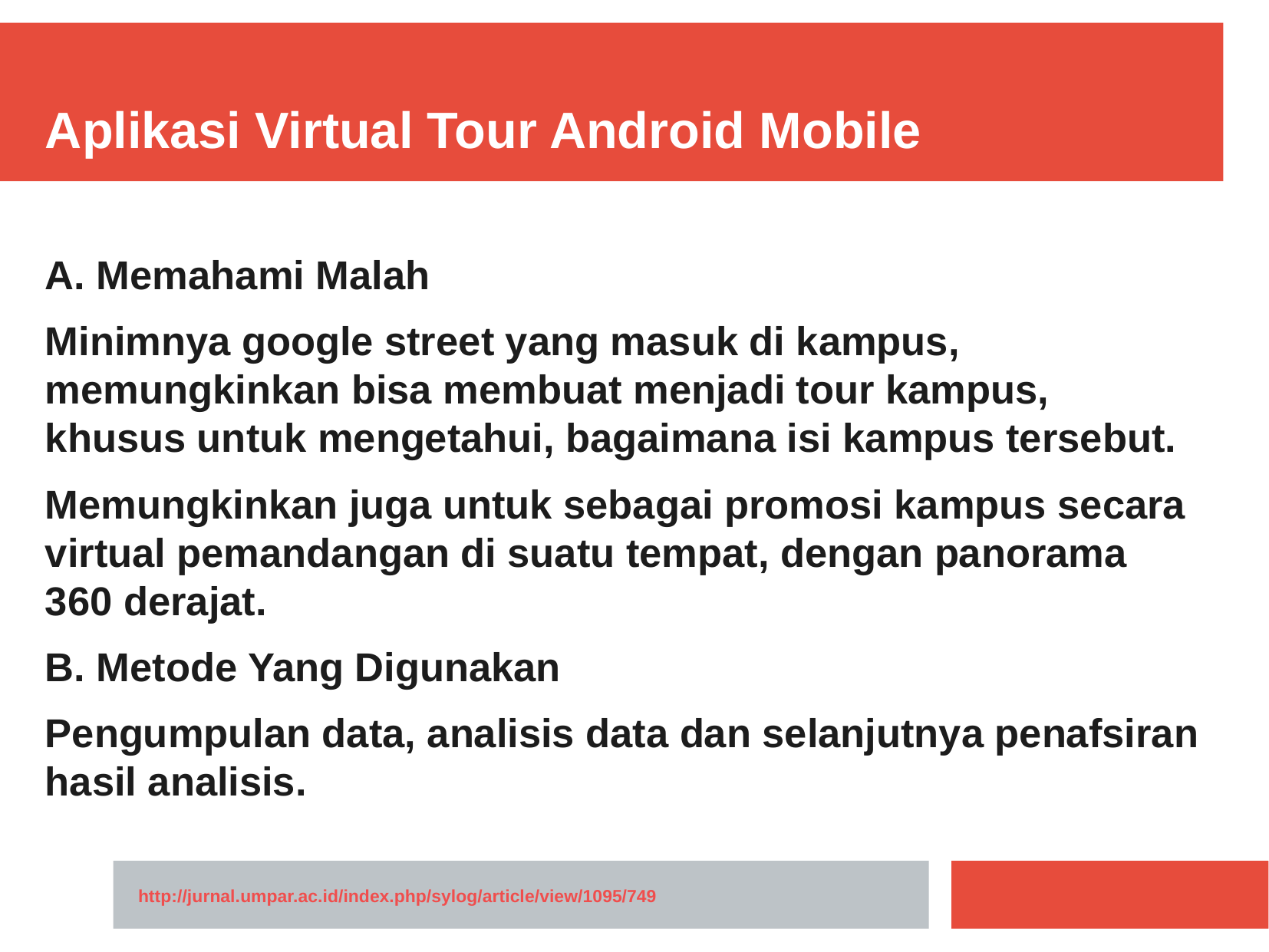

Aplikasi Virtual Tour Android Mobile
A. Memahami Malah
Minimnya google street yang masuk di kampus, memungkinkan bisa membuat menjadi tour kampus, khusus untuk mengetahui, bagaimana isi kampus tersebut.
Memungkinkan juga untuk sebagai promosi kampus secara virtual pemandangan di suatu tempat, dengan panorama 360 derajat.
B. Metode Yang Digunakan
Pengumpulan data, analisis data dan selanjutnya penafsiran hasil analisis.
http://jurnal.umpar.ac.id/index.php/sylog/article/view/1095/749